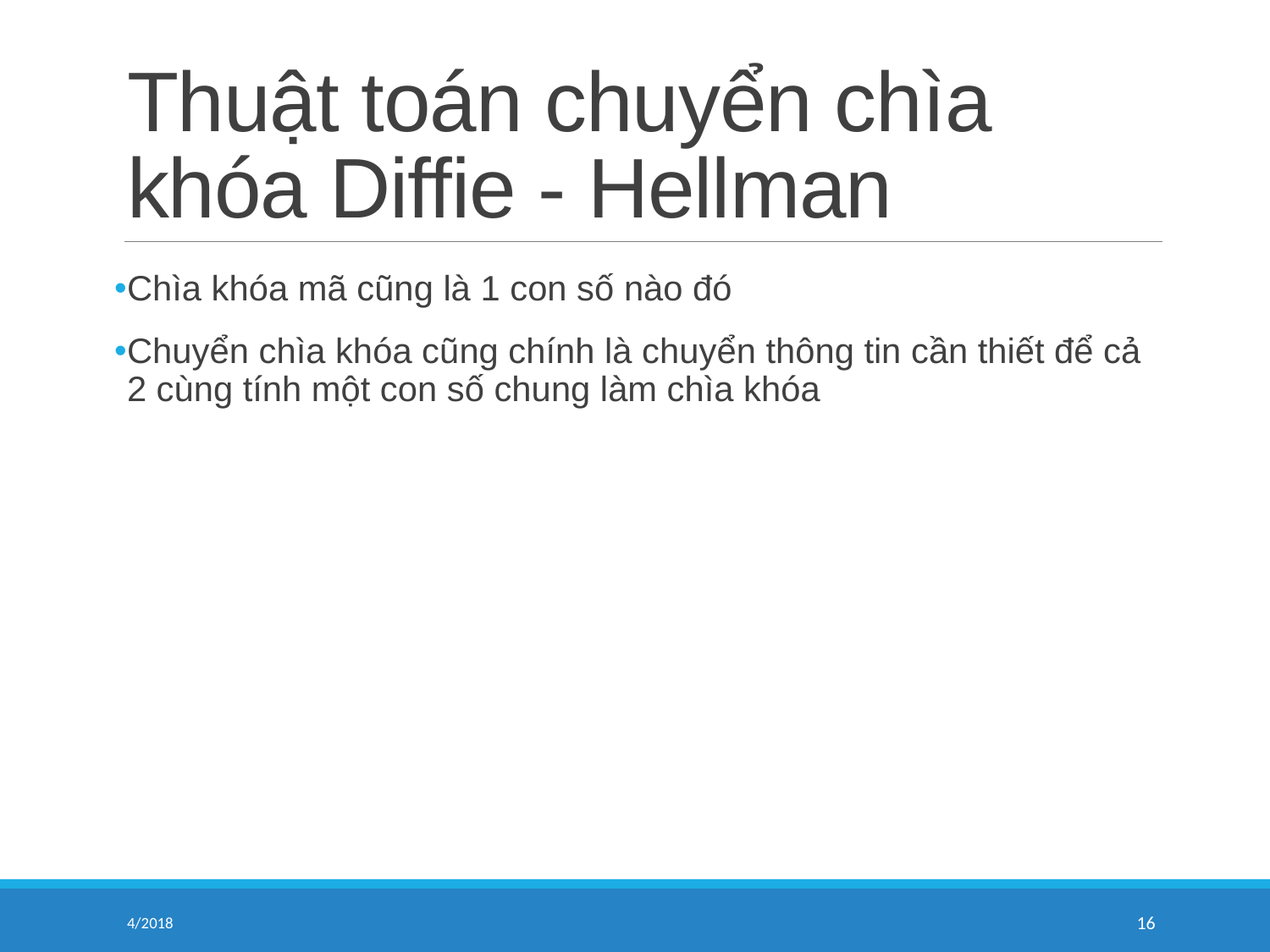

# Thuật toán chuyển chìa khóa Diffie - Hellman
Chìa khóa mã cũng là 1 con số nào đó
Chuyển chìa khóa cũng chính là chuyển thông tin cần thiết để cả 2 cùng tính một con số chung làm chìa khóa

4/2018

16